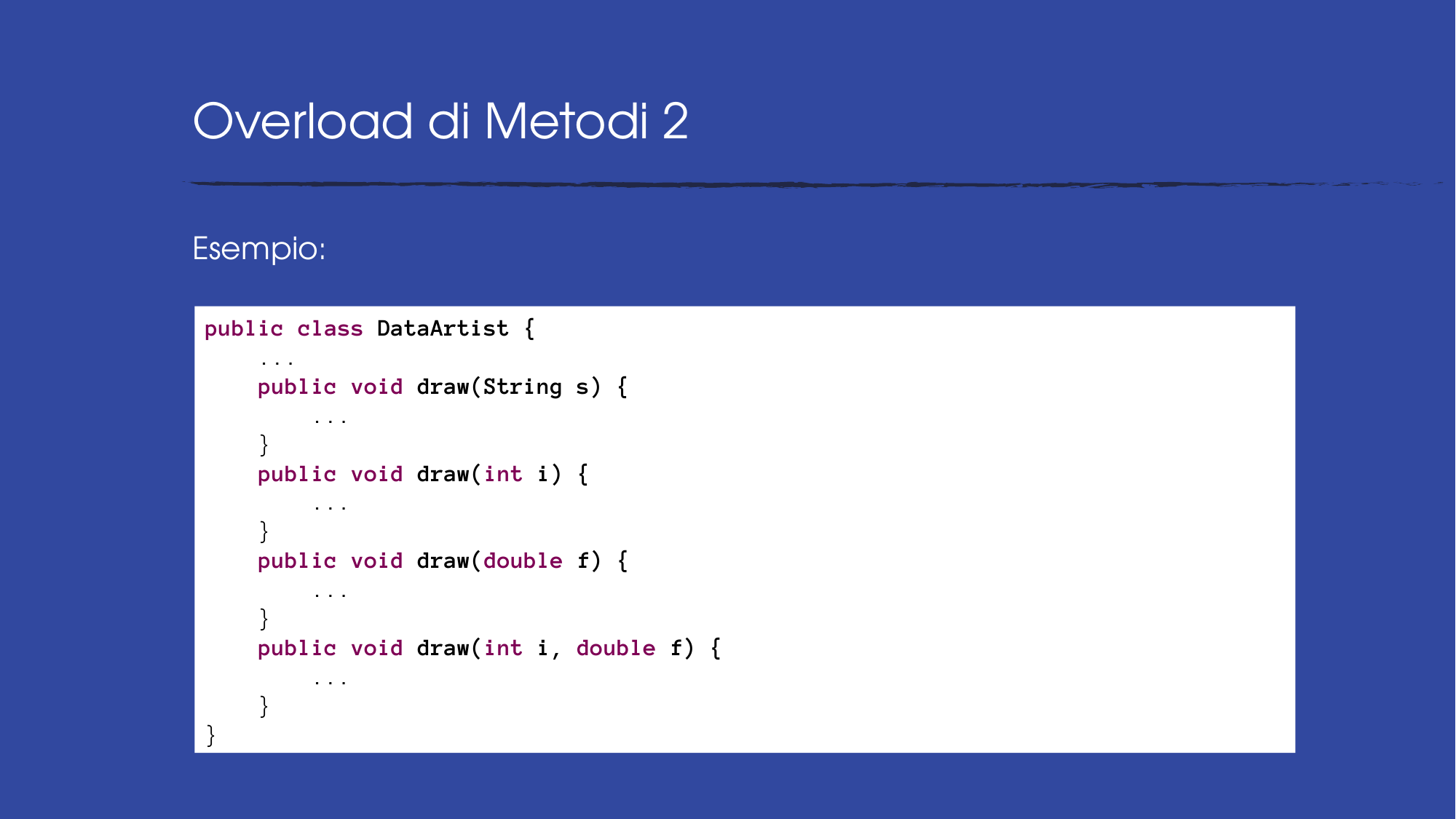

# Overload di Metodi 2
Esempio:
public class DataArtist {
    ...
    public void draw(String s) {
        ...
    }
    public void draw(int i) {
        ...
    }
    public void draw(double f) {
        ...
    }
    public void draw(int i, double f) {
        ...
    }
}